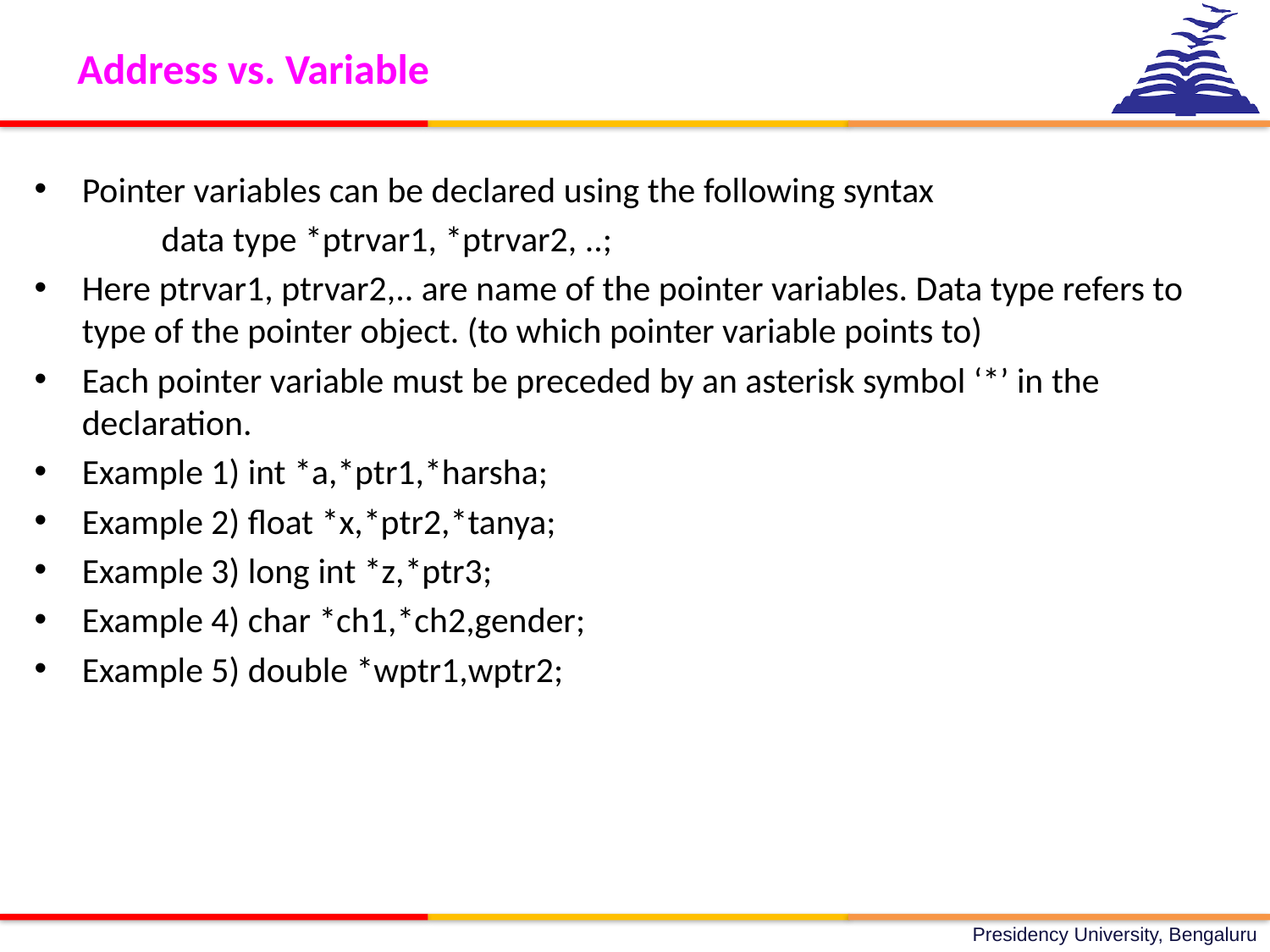

Address vs. Variable
Pointer variables can be declared using the following syntax
 	data type *ptrvar1, *ptrvar2, ..;
Here ptrvar1, ptrvar2,.. are name of the pointer variables. Data type refers to type of the pointer object. (to which pointer variable points to)
Each pointer variable must be preceded by an asterisk symbol ‘*’ in the declaration.
Example 1) int *a,*ptr1,*harsha;
Example 2) float *x,*ptr2,*tanya;
Example 3) long int *z,*ptr3;
Example 4) char *ch1,*ch2,gender;
Example 5) double *wptr1,wptr2;